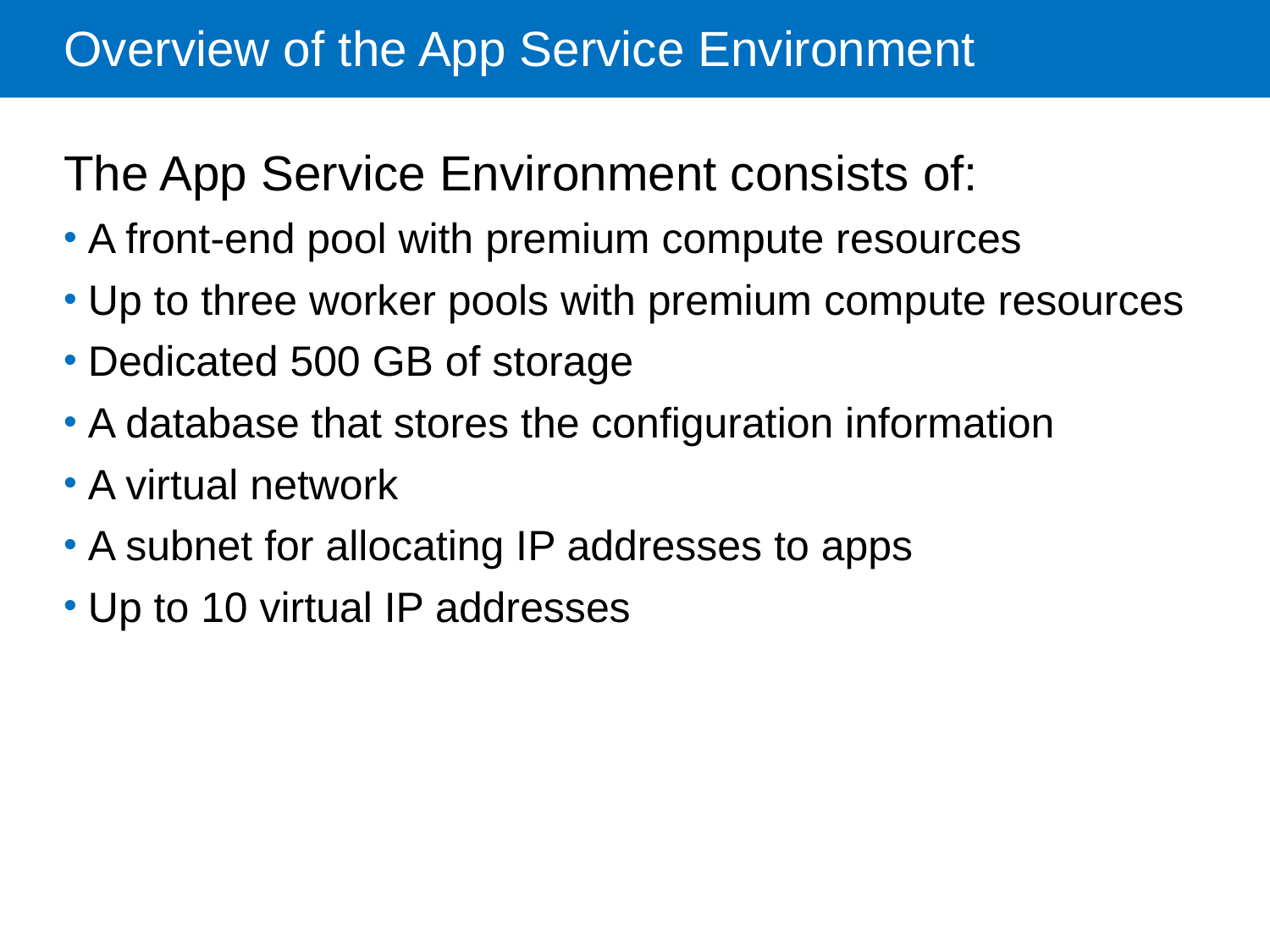

# Overview of the App Service Environment
The App Service Environment consists of:
A front-end pool with premium compute resources
Up to three worker pools with premium compute resources
Dedicated 500 GB of storage
A database that stores the configuration information
A virtual network
A subnet for allocating IP addresses to apps
Up to 10 virtual IP addresses